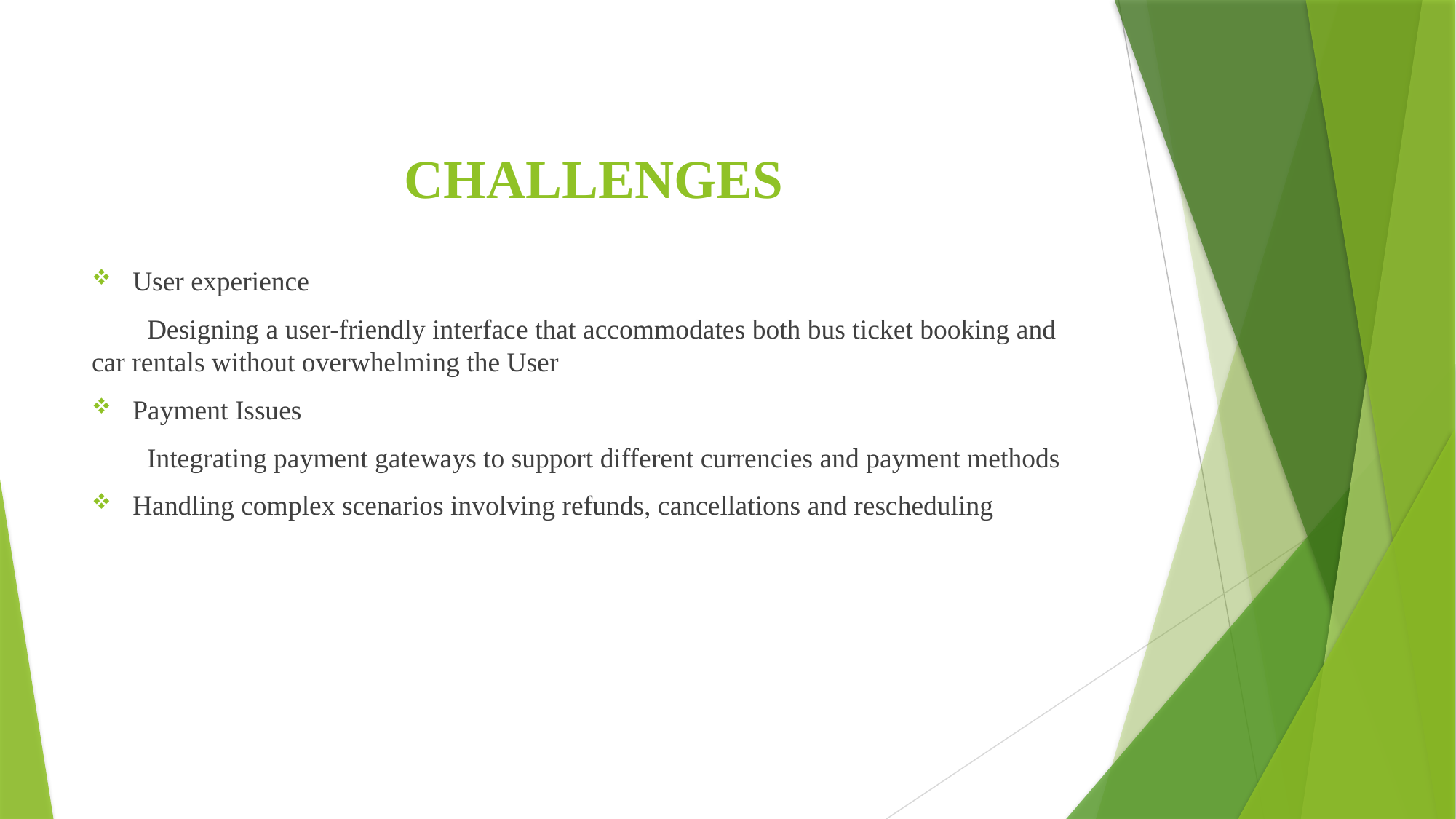

# CHALLENGES
User experience
        Designing a user-friendly interface that accommodates both bus ticket booking and car rentals without overwhelming the User
Payment Issues
        Integrating payment gateways to support different currencies and payment methods
Handling complex scenarios involving refunds, cancellations and rescheduling